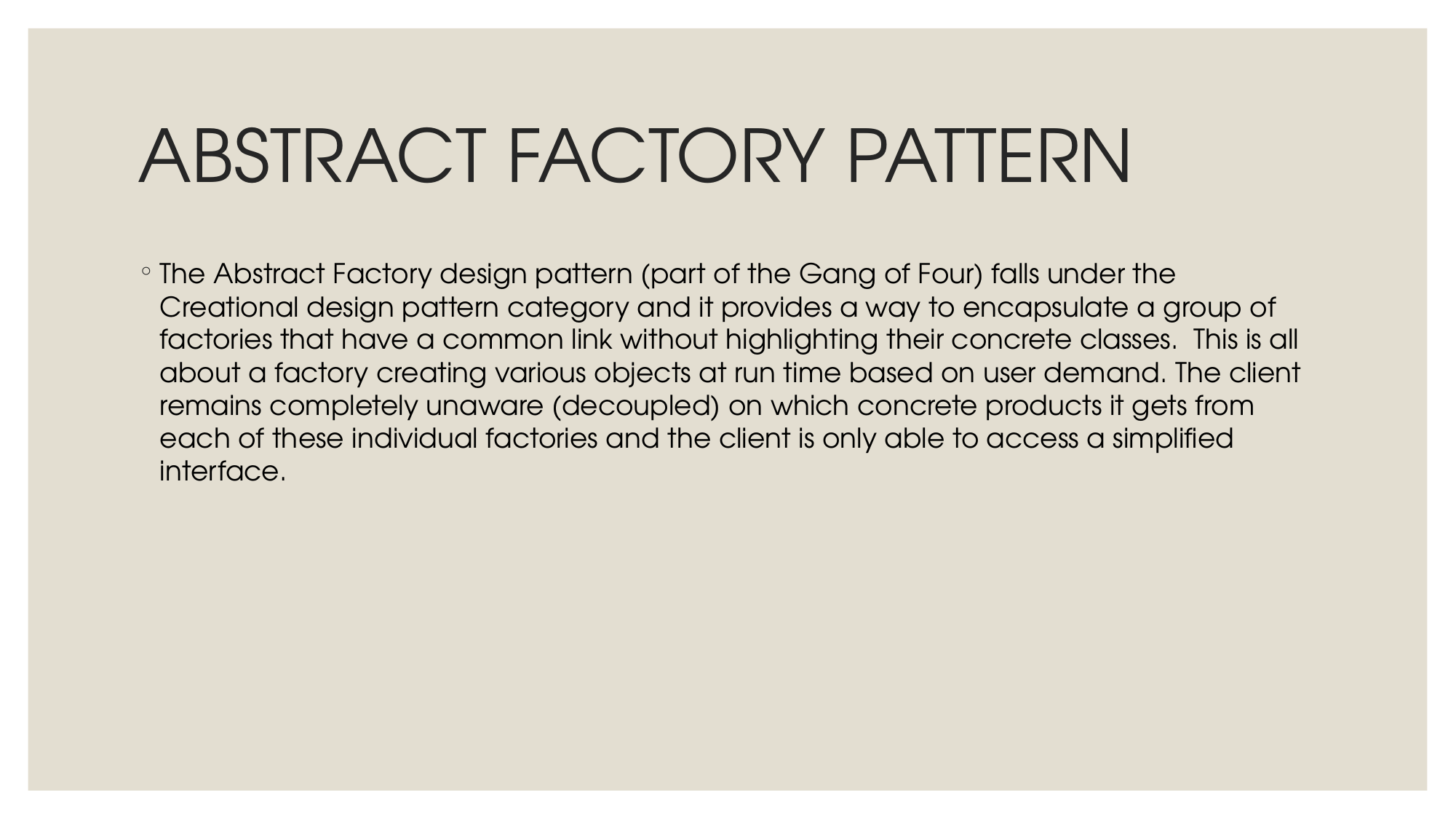

# ABSTRACT FACTORY PATTERN
The Abstract Factory design pattern (part of the Gang of Four) falls under the Creational design pattern category and it provides a way to encapsulate a group of factories that have a common link without highlighting their concrete classes.  This is all about a factory creating various objects at run time based on user demand. The client remains completely unaware (decoupled) on which concrete products it gets from each of these individual factories and the client is only able to access a simplified interface.